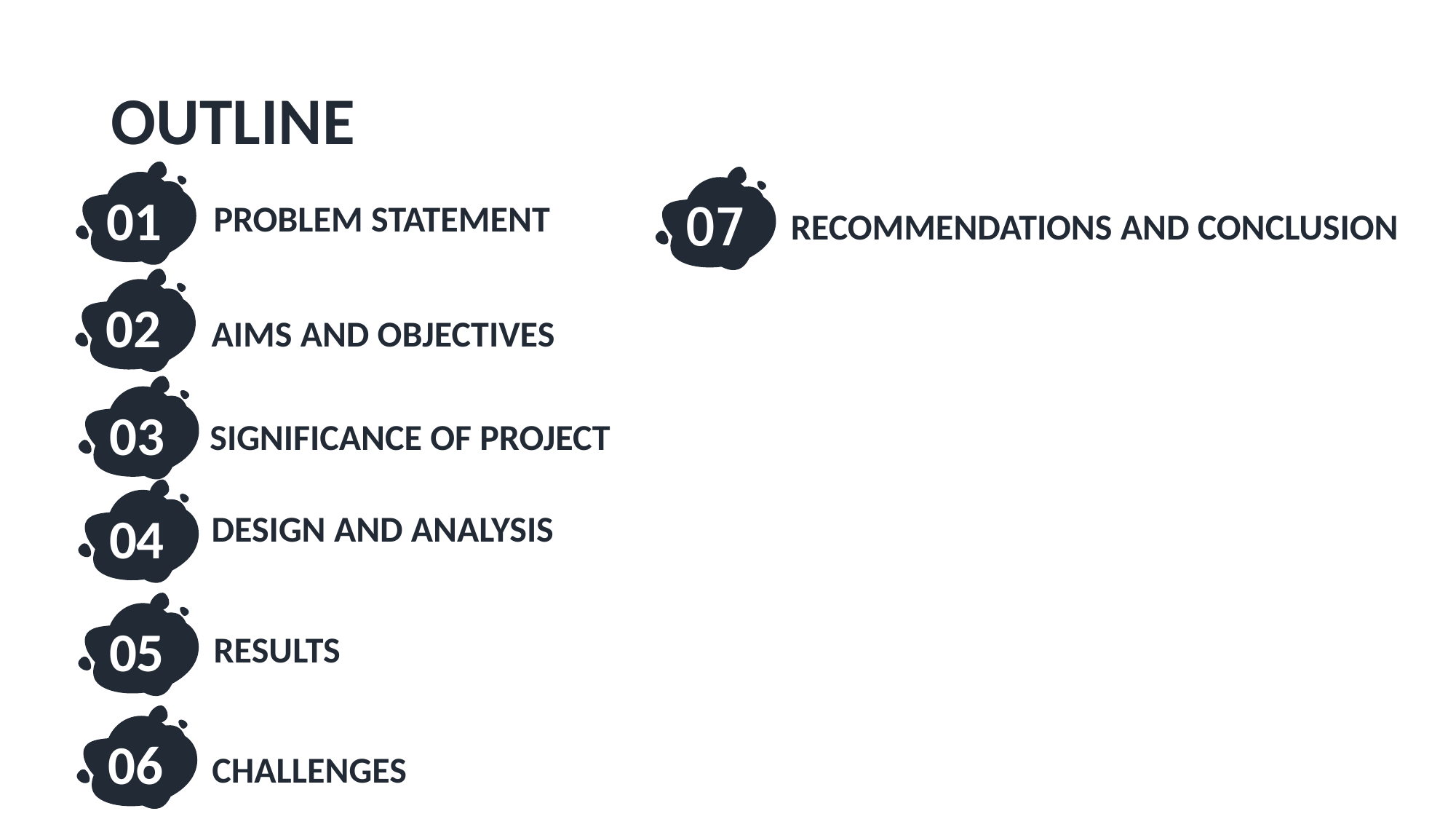

# OUTLINE

01

07

PROBLEM STATEMENT
RECOMMENDATIONS AND CONCLUSION

02

AIMS AND OBJECTIVES

03

SIGNIFICANCE OF PROJECT

04

DESIGN AND ANALYSIS

05

RESULTS

06

CHALLENGES